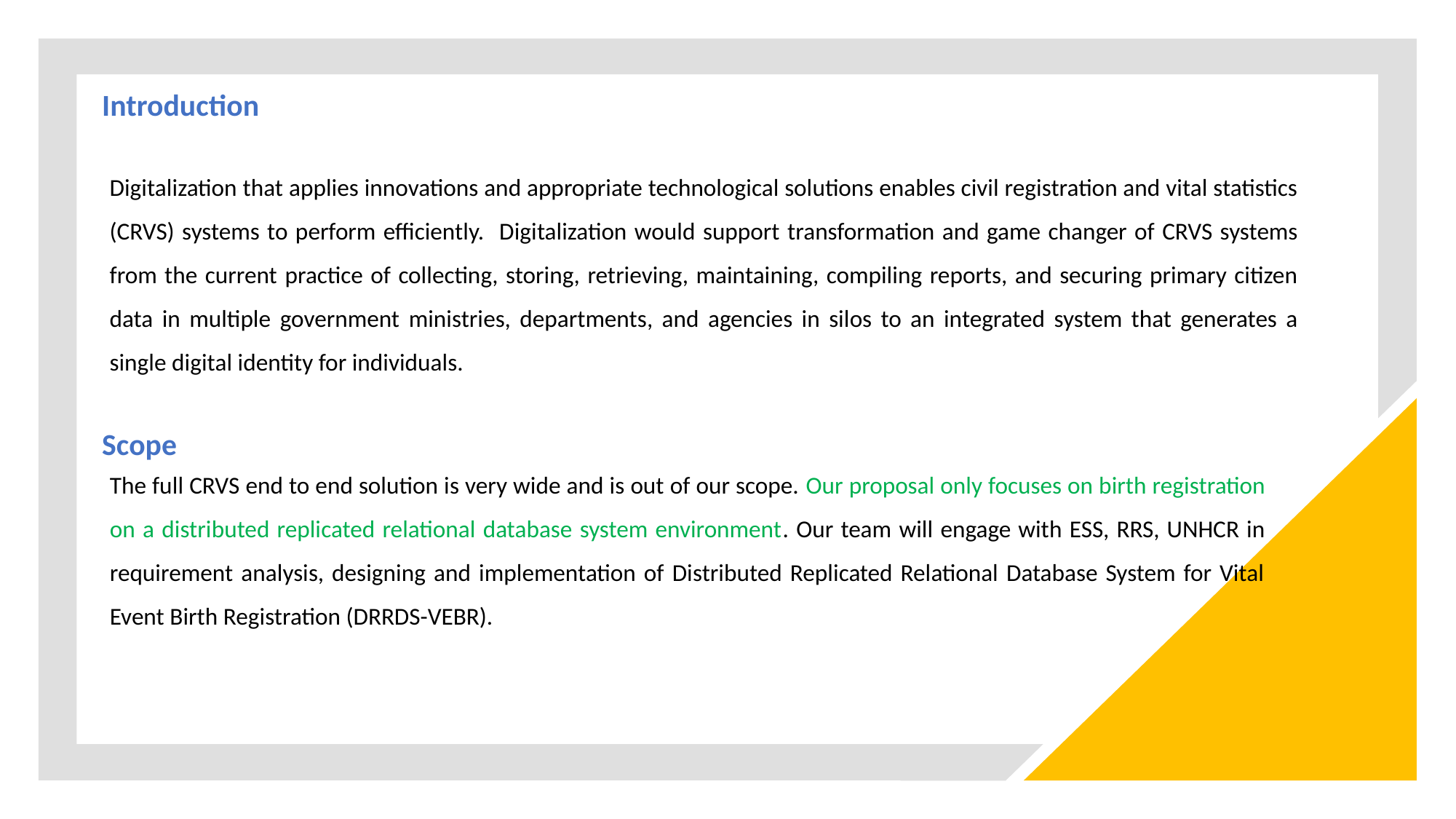

Introduction
Digitalization that applies innovations and appropriate technological solutions enables civil registration and vital statistics (CRVS) systems to perform efficiently.  Digitalization would support transformation and game changer of CRVS systems from the current practice of collecting, storing, retrieving, maintaining, compiling reports, and securing primary citizen data in multiple government ministries, departments, and agencies in silos to an integrated system that generates a single digital identity for individuals.

The full CRVS end to end solution is very wide and is out of our scope. Our proposal only focuses on birth registration on a distributed replicated relational database system environment. Our team will engage with ESS, RRS, UNHCR in requirement analysis, designing and implementation of Distributed Replicated Relational Database System for Vital Event Birth Registration (DRRDS-VEBR).
Scope